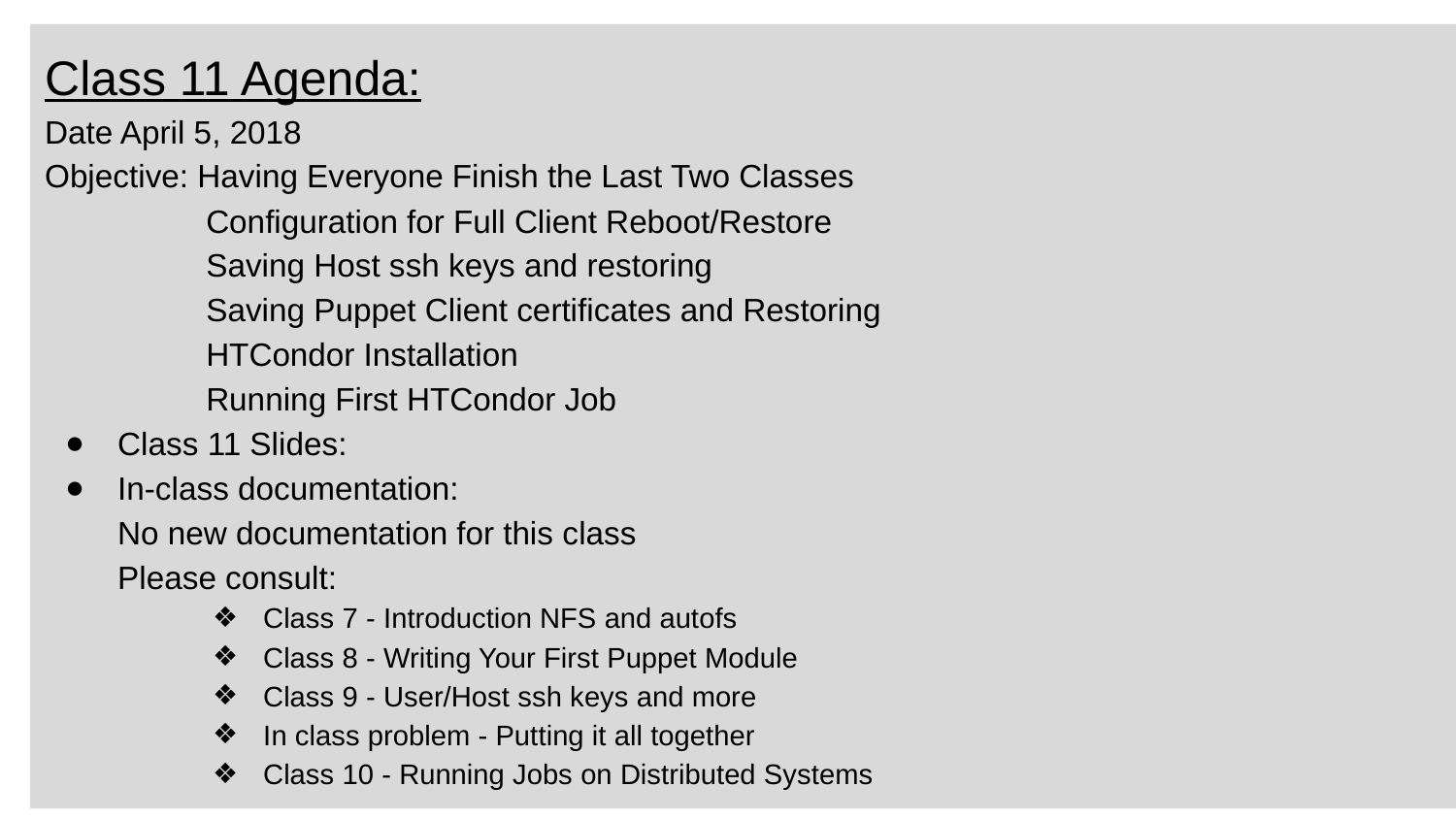

Class 11 Agenda:
Date April 5, 2018
Objective: Having Everyone Finish the Last Two Classes
                  Configuration for Full Client Reboot/Restore
                  Saving Host ssh keys and restoring
                  Saving Puppet Client certificates and Restoring
                  HTCondor Installation
                  Running First HTCondor Job
Class 11 Slides:
In-class documentation:
No new documentation for this class
Please consult:
Class 7 - Introduction NFS and autofs
Class 8 - Writing Your First Puppet Module
Class 9 - User/Host ssh keys and more
In class problem - Putting it all together
Class 10 - Running Jobs on Distributed Systems